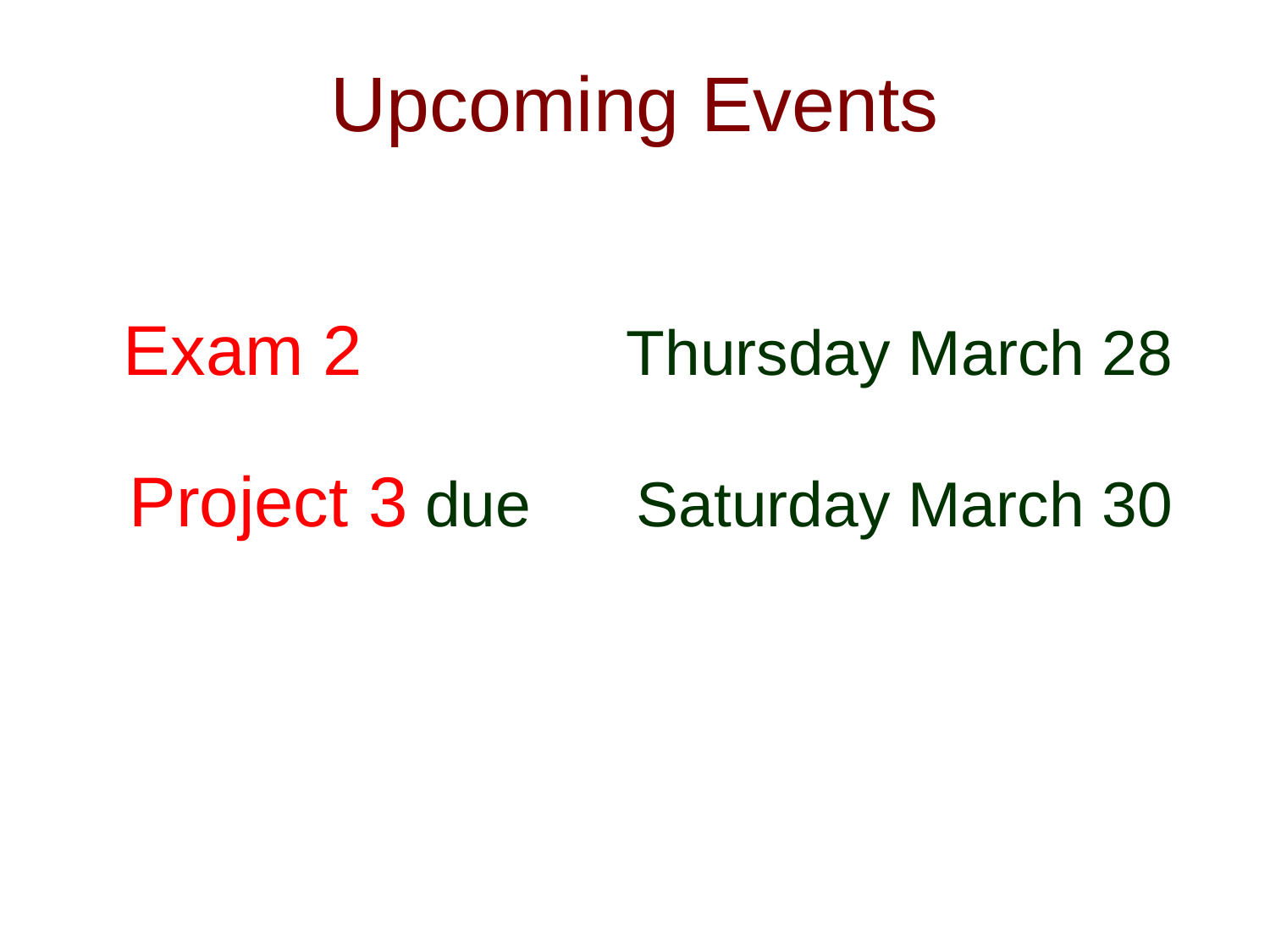

# Upcoming Events

Exam 2              Thursday March 28

Project 3 due      Saturday March 30